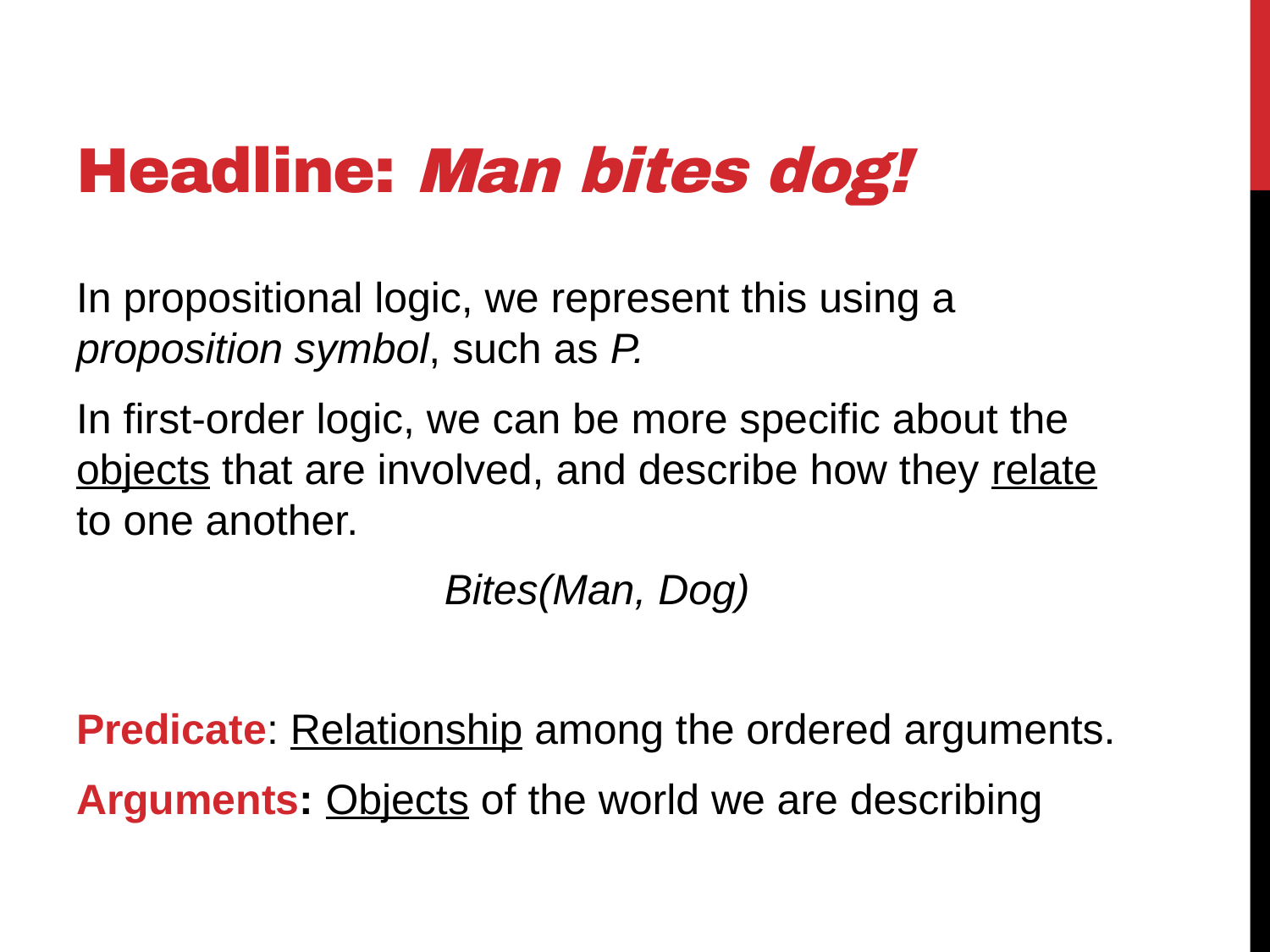

# Headline: Man bites dog!
In propositional logic, we represent this using a proposition symbol, such as P.
In first-order logic, we can be more specific about the objects that are involved, and describe how they relate to one another.
Bites(Man, Dog)

Predicate: Relationship among the ordered arguments.
Arguments: Objects of the world we are describing